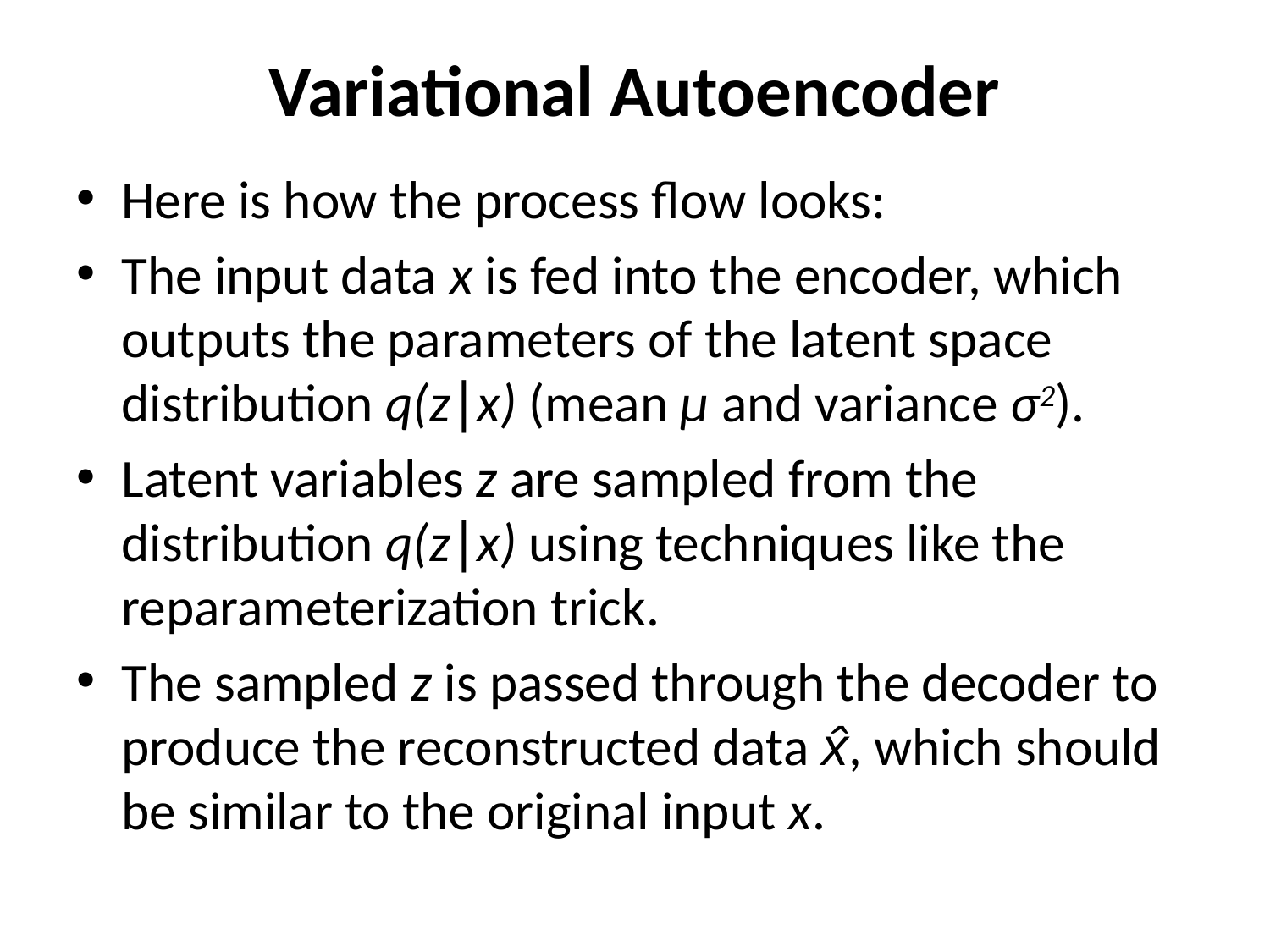

# Variational Autoencoder
Here is how the process flow looks:
The input data x is fed into the encoder, which outputs the parameters of the latent space distribution q(z∣x) (mean μ and variance σ2).
Latent variables z are sampled from the distribution q(z∣x) using techniques like the reparameterization trick.
The sampled z is passed through the decoder to produce the reconstructed data x̂, which should be similar to the original input x.